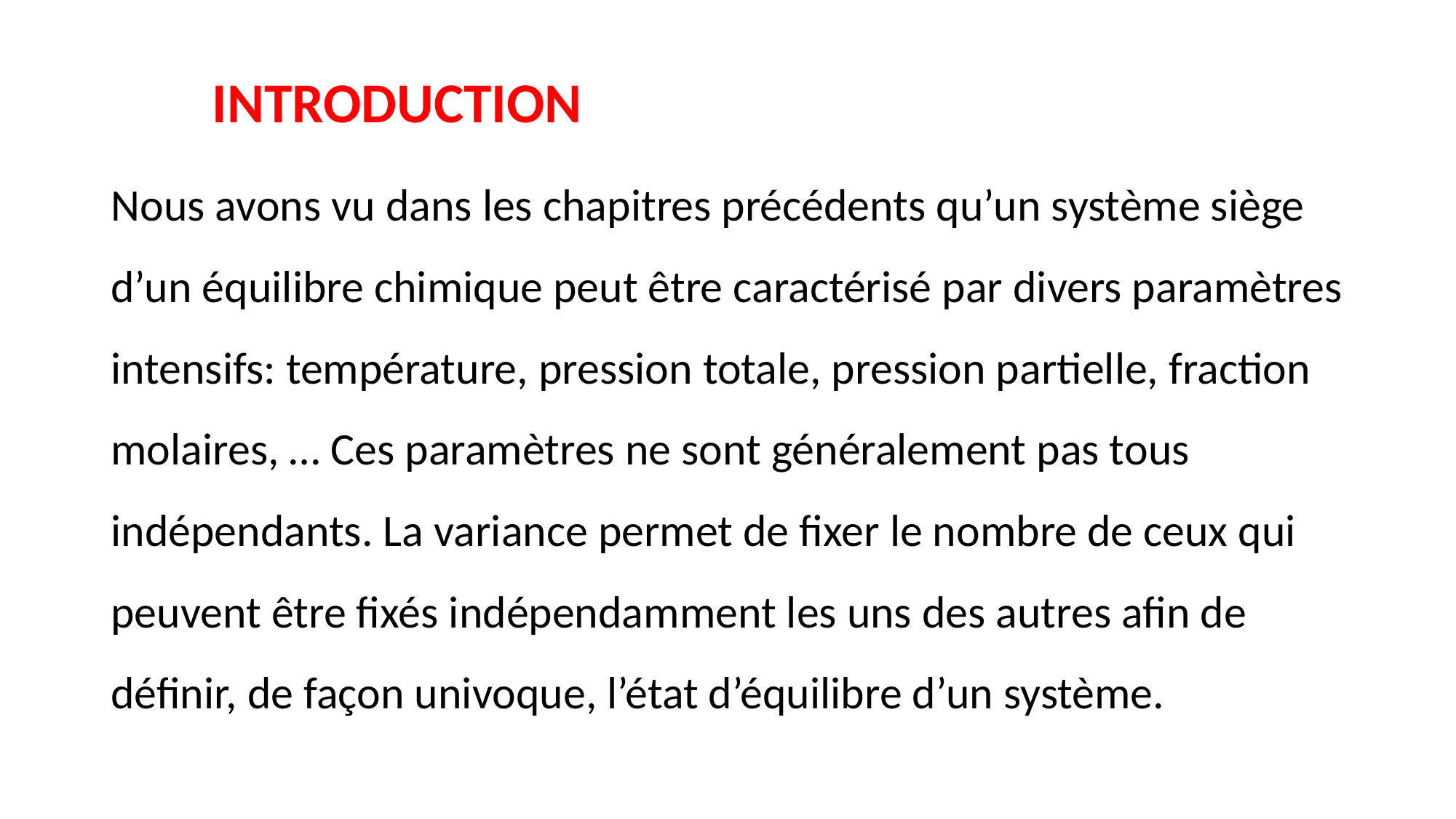

INTRODUCTION
Nous avons vu dans les chapitres précédents qu’un système siège d’un équilibre chimique peut être caractérisé par divers paramètres intensifs: température, pression totale, pression partielle, fraction molaires, … Ces paramètres ne sont généralement pas tous indépendants. La variance permet de fixer le nombre de ceux qui peuvent être fixés indépendamment les uns des autres afin de définir, de façon univoque, l’état d’équilibre d’un système.